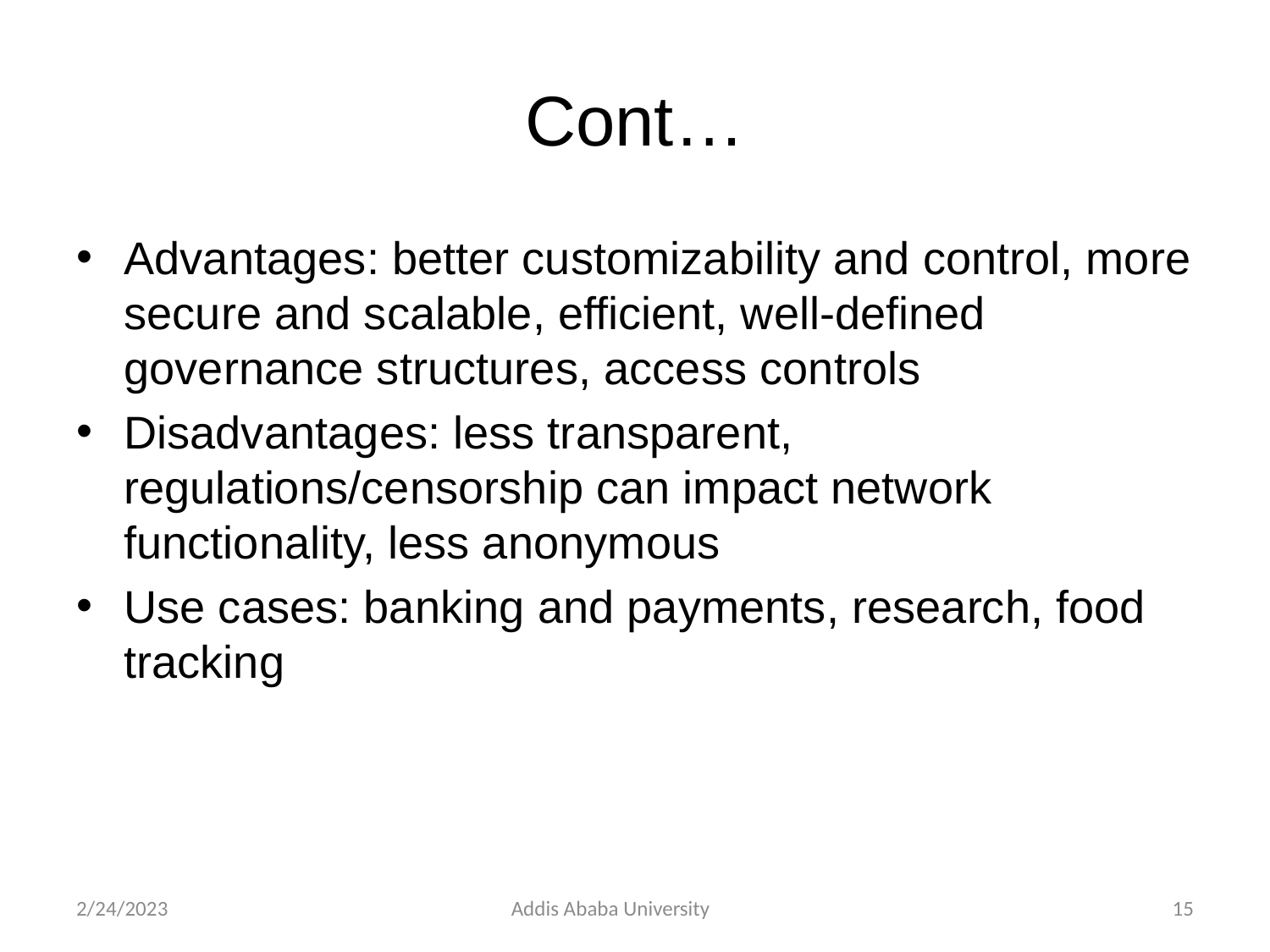

# Cont…
Advantages: better customizability and control, more secure and scalable, efficient, well-defined governance structures, access controls
Disadvantages: less transparent, regulations/censorship can impact network functionality, less anonymous
Use cases: banking and payments, research, food tracking

2/24/2023
Addis Ababa University
15